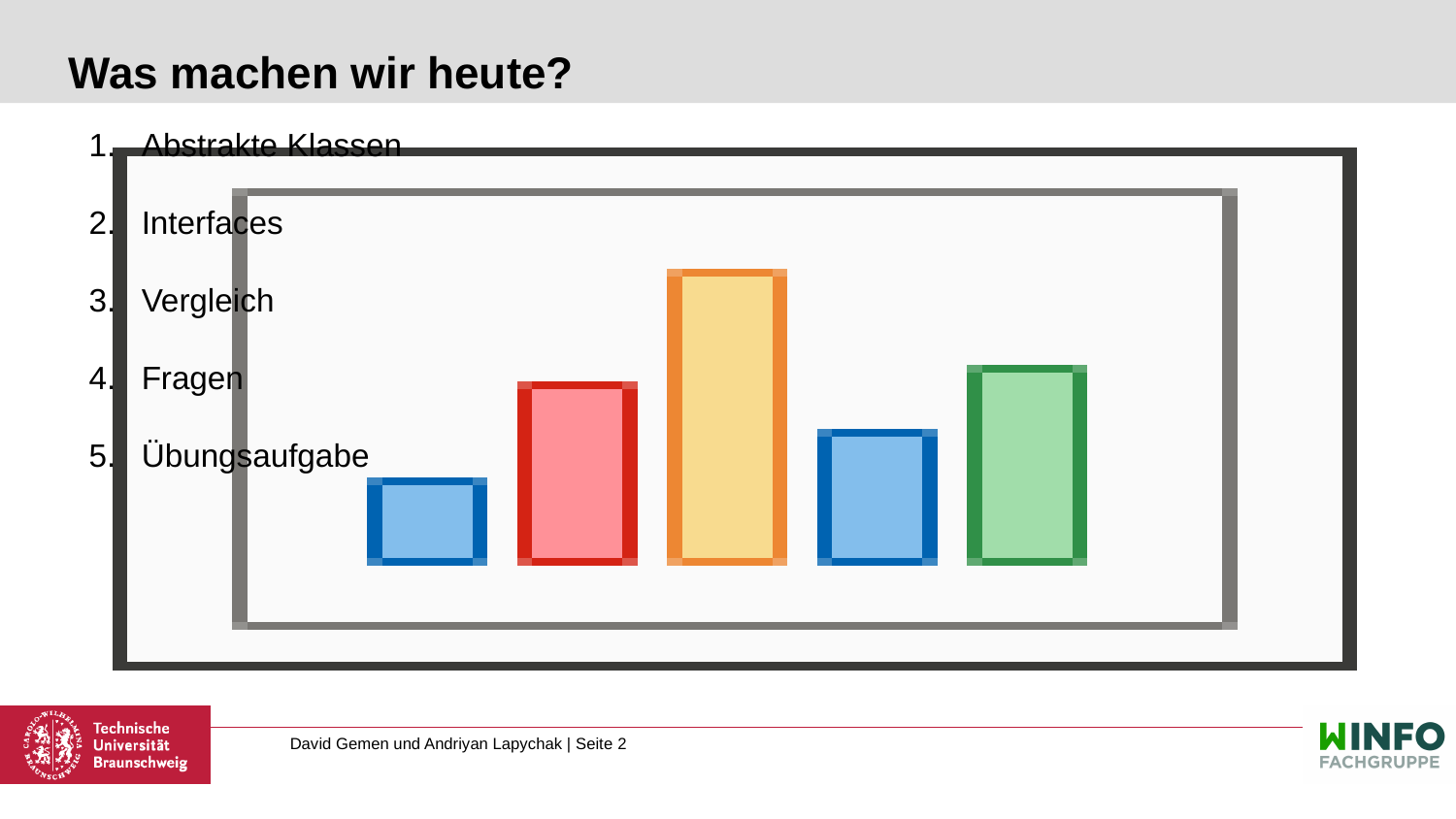

# Was machen wir heute?
Abstrakte Klassen
Interfaces
Vergleich
Fragen
Übungsaufgabe